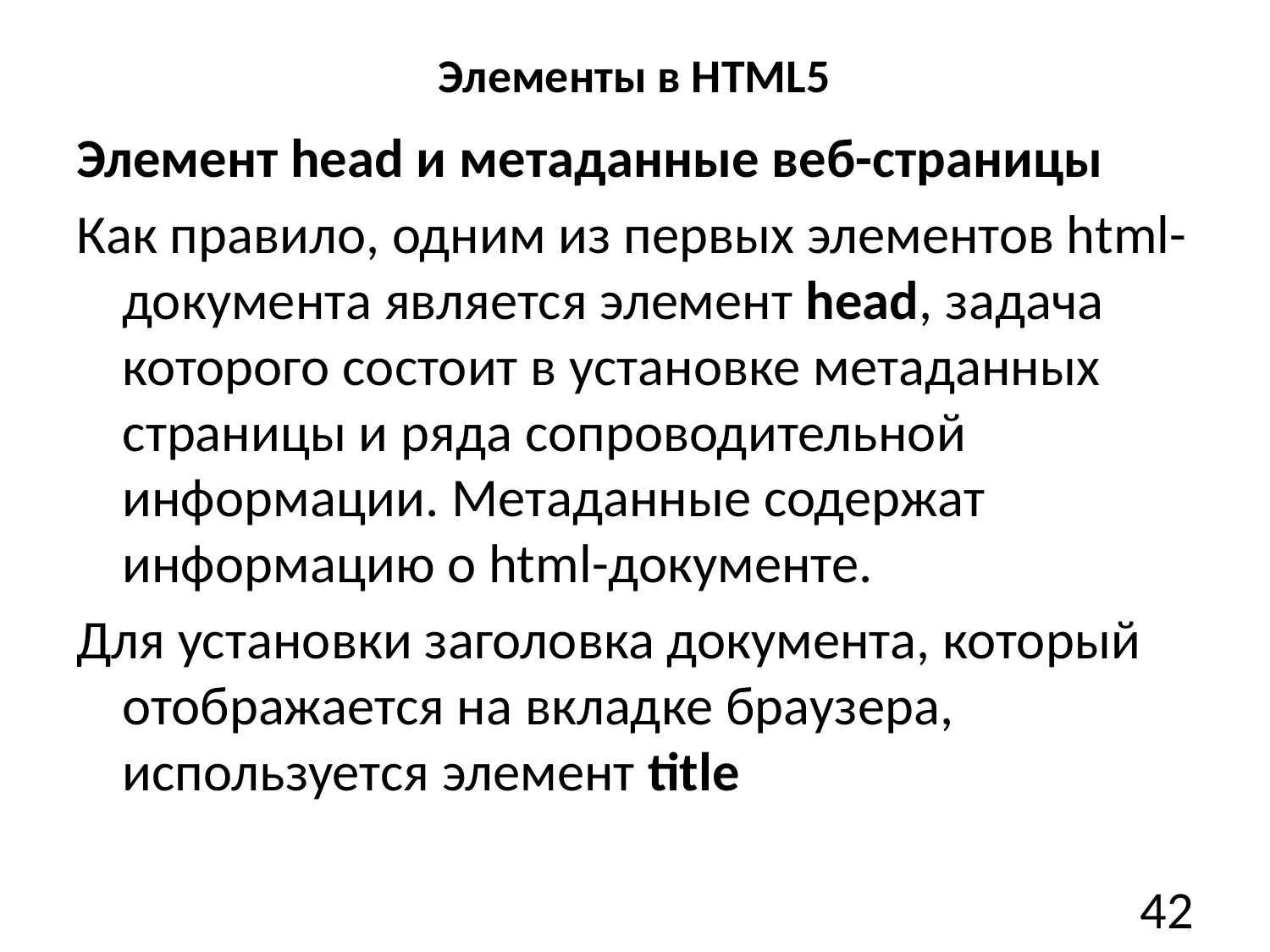

# Элементы в HTML5
Элемент head и метаданные веб-страницы
Как правило, одним из первых элементов html-документа является элемент head, задача которого состоит в установке метаданных страницы и ряда сопроводительной информации. Метаданные содержат информацию о html-документе.
Для установки заголовка документа, который отображается на вкладке браузера, используется элемент title

42